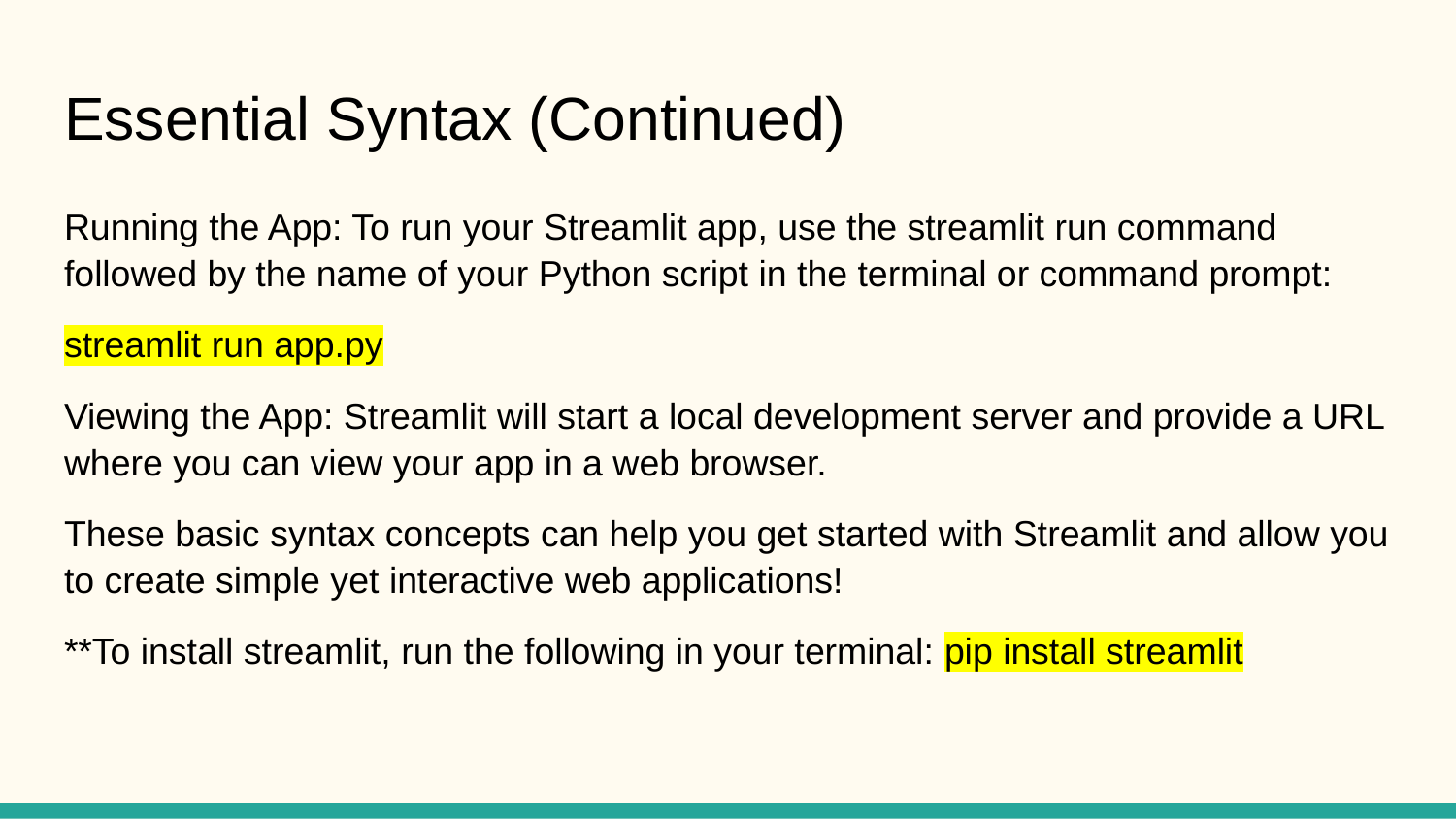

# Essential Syntax (Continued)
Running the App: To run your Streamlit app, use the streamlit run command followed by the name of your Python script in the terminal or command prompt:
streamlit run app.py
Viewing the App: Streamlit will start a local development server and provide a URL where you can view your app in a web browser.
These basic syntax concepts can help you get started with Streamlit and allow you to create simple yet interactive web applications!
**To install streamlit, run the following in your terminal: pip install streamlit